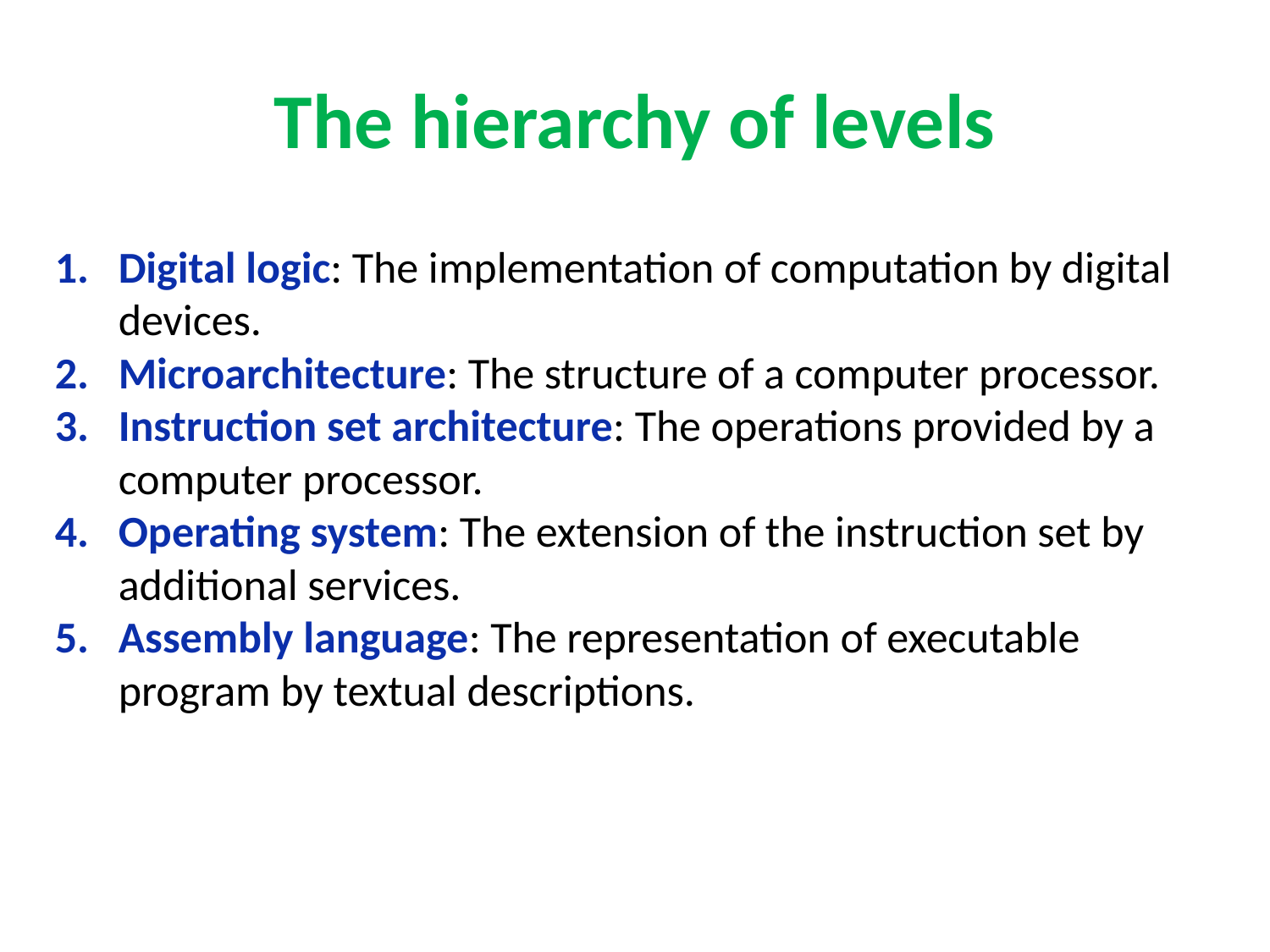

# The hierarchy of levels
Digital logic: The implementation of computation by digital devices.
Microarchitecture: The structure of a computer processor.
Instruction set architecture: The operations provided by a computer processor.
Operating system: The extension of the instruction set by additional services.
Assembly language: The representation of executable program by textual descriptions.